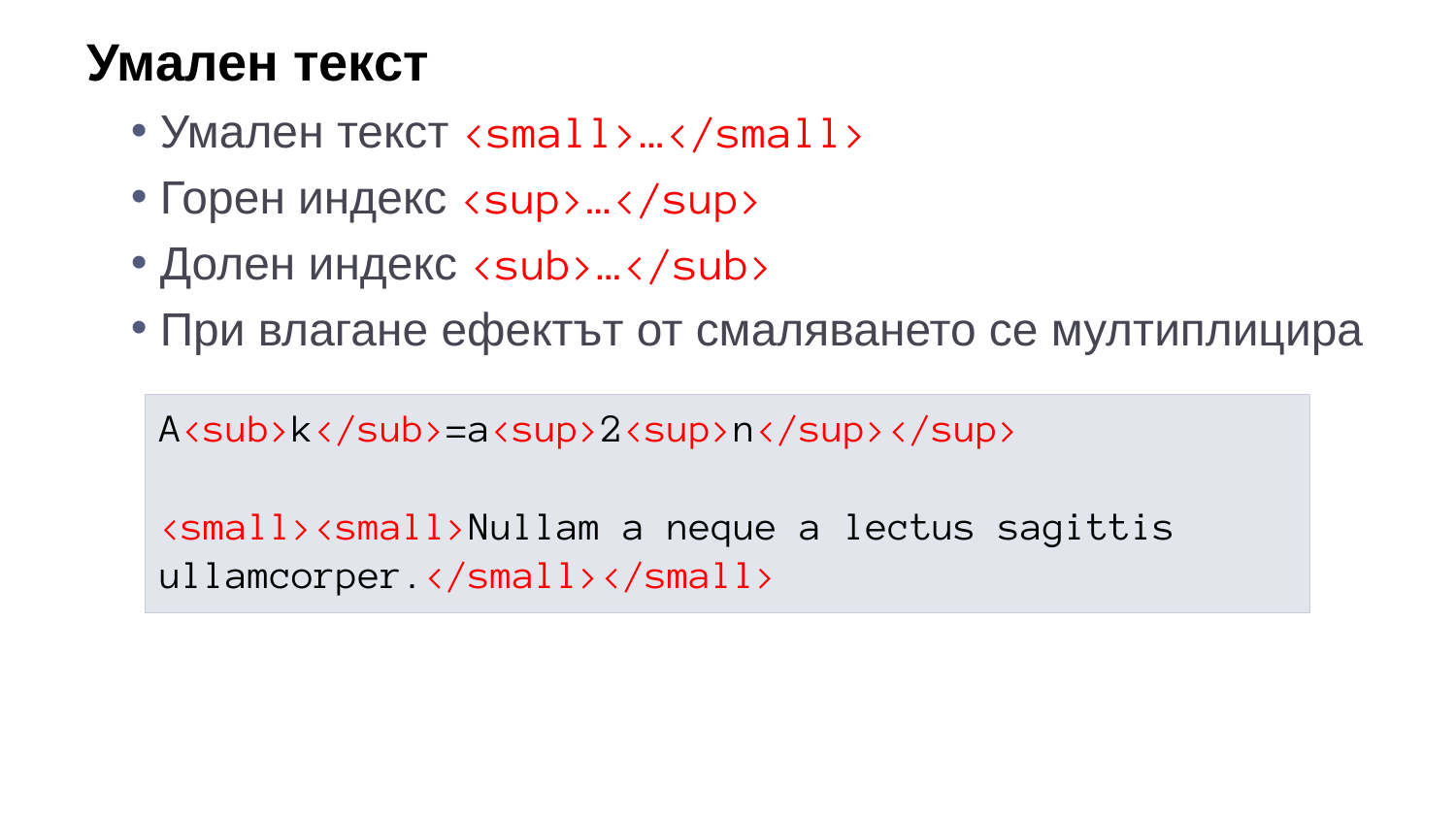

Умален текст
Умален текст <small>…</small>
Горен индекс <sup>…</sup>
Долен индекс <sub>…</sub>
При влагане ефектът от смаляването се мултиплицира
A<sub>k</sub>=a<sup>2<sup>n</sup></sup>

<small><small>Nullam a neque a lectus sagittis ullamcorper.</small></small>